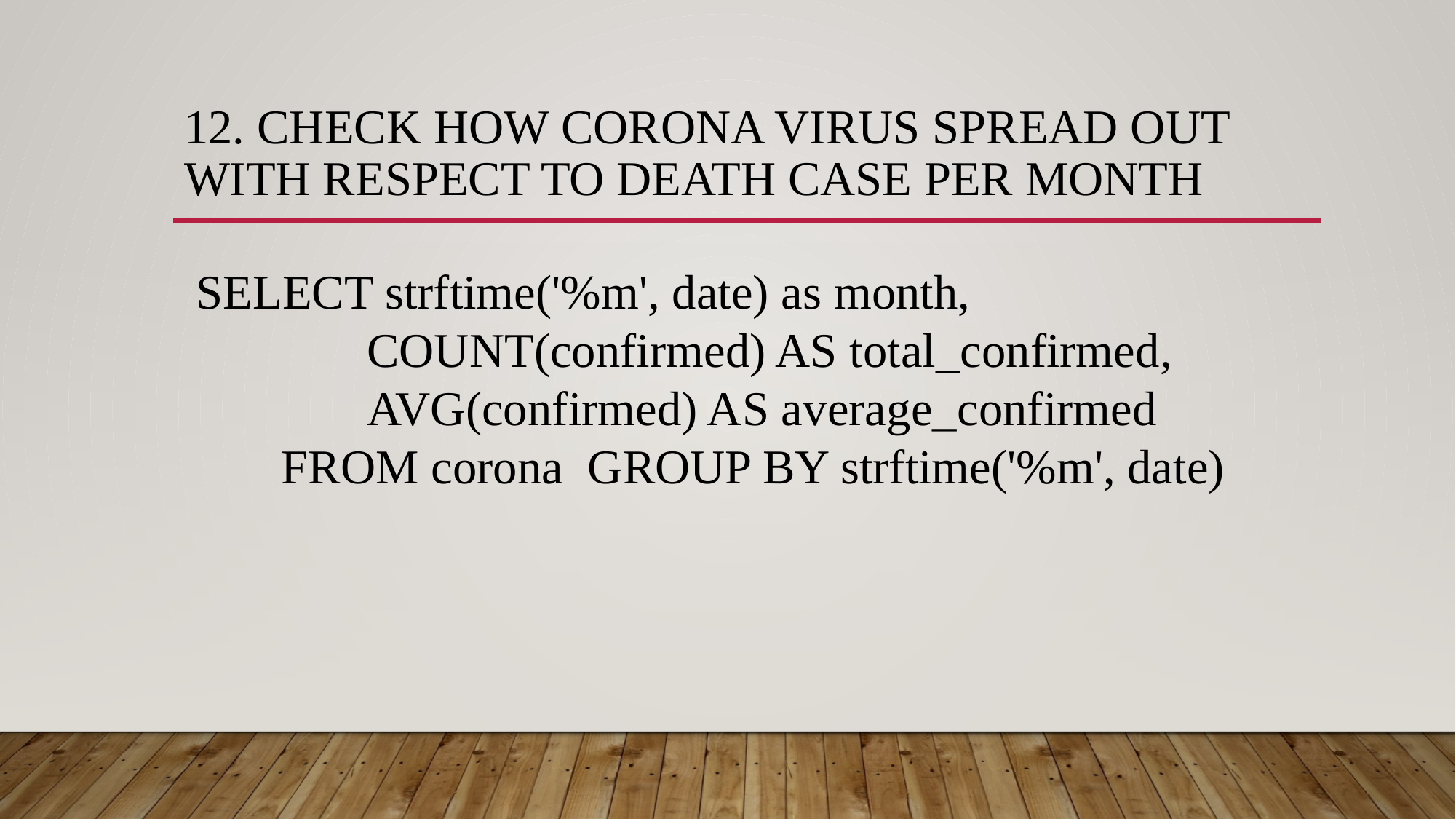

# 12. Check how corona virus spread out with respect to death case per month
 SELECT strftime('%m', date) as month,
               COUNT(confirmed) AS total_confirmed,
               AVG(confirmed) AS average_confirmed
        FROM corona  GROUP BY strftime('%m', date)